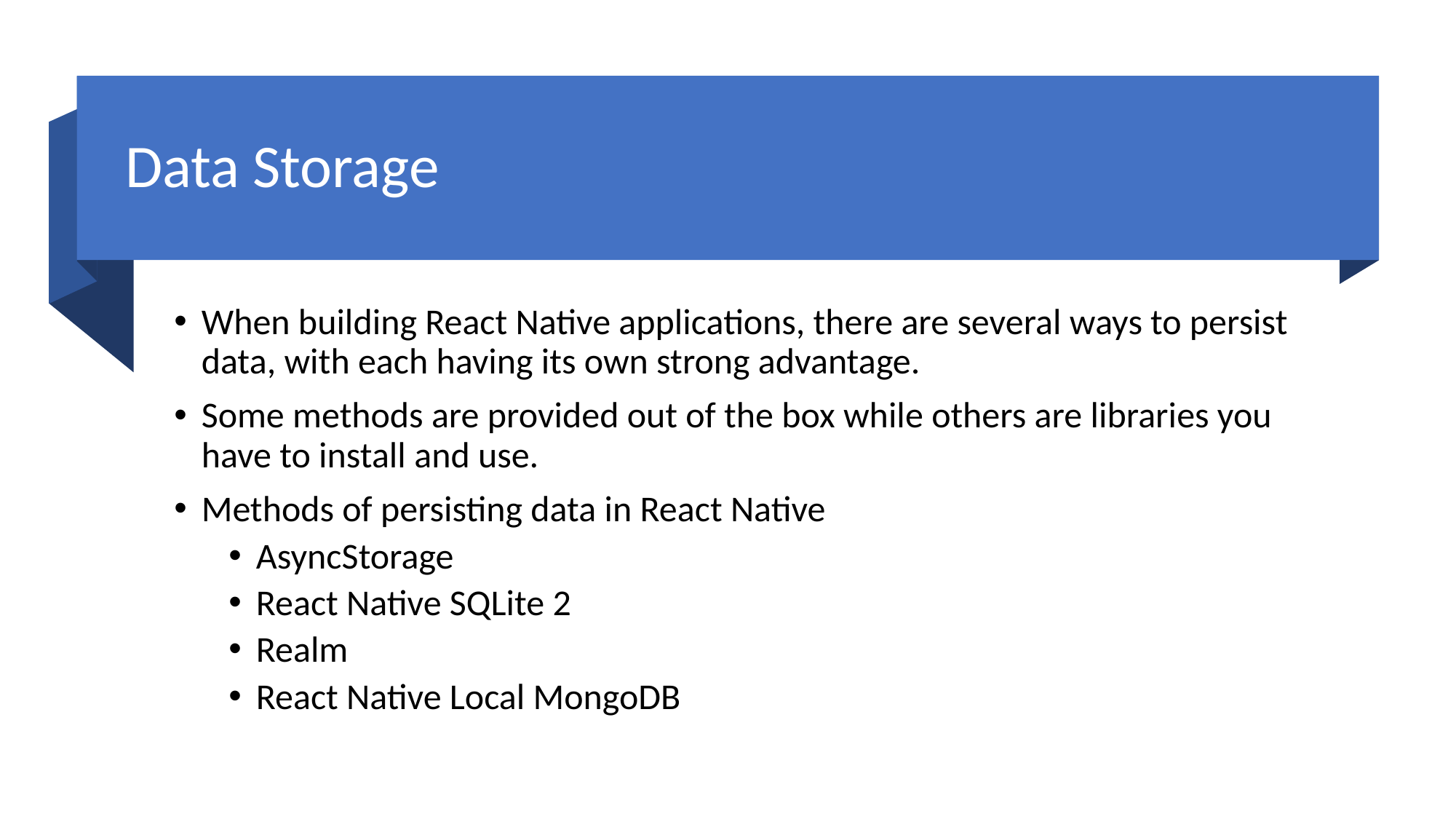

# Data Storage

When building React Native applications, there are several ways to persist data, with each having its own strong advantage.
Some methods are provided out of the box while others are libraries you have to install and use.
Methods of persisting data in React Native
AsyncStorage
React Native SQLite 2
Realm
React Native Local MongoDB